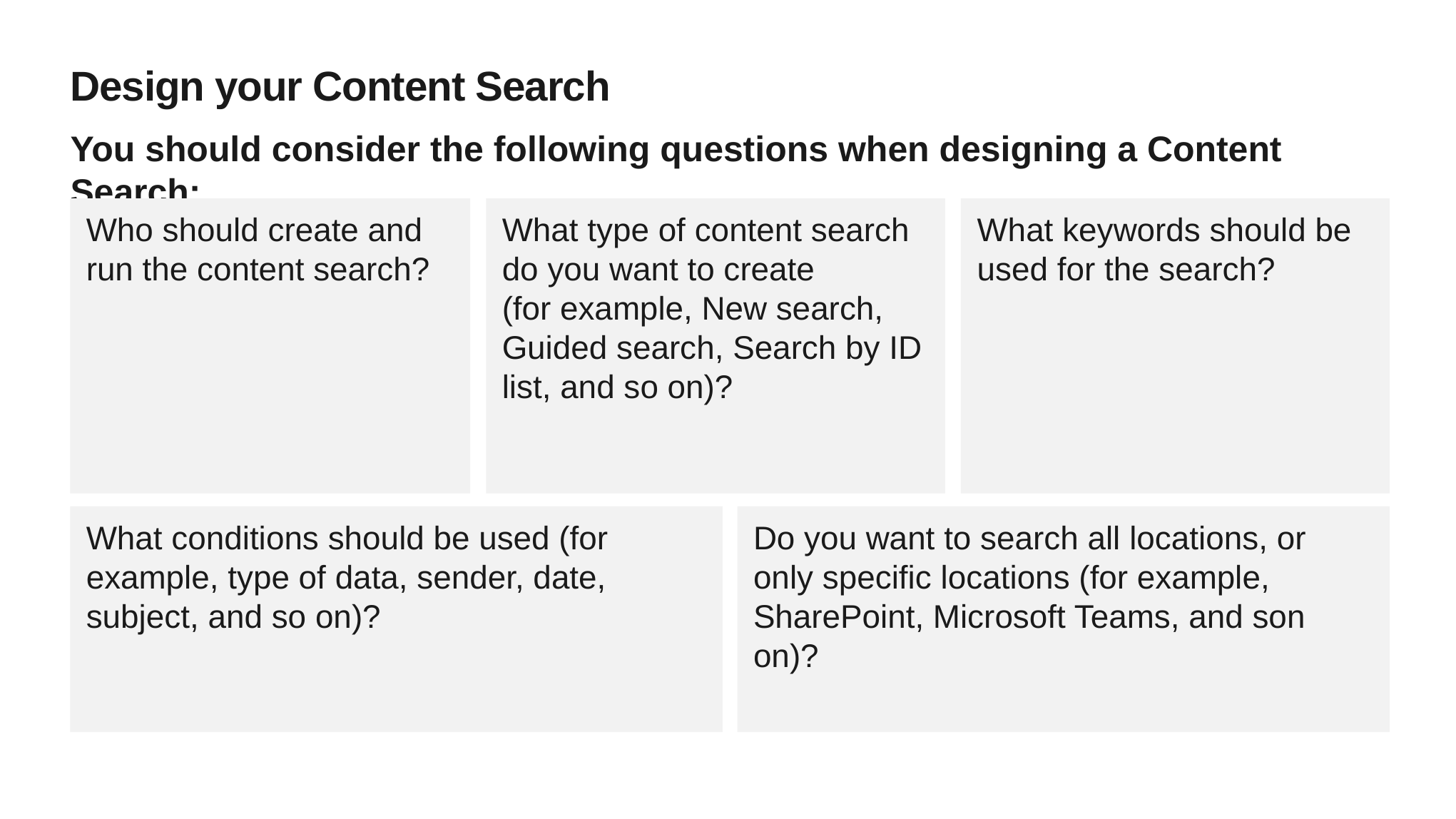

# Design your Content Search
You should consider the following questions when designing a Content Search:
Who should create and run the content search?
What type of content search do you want to create
(for example, New search, Guided search, Search by ID list, and so on)?
What keywords should be used for the search?
What conditions should be used (for example, type of data, sender, date, subject, and so on)?
Do you want to search all locations, or only specific locations (for example, SharePoint, Microsoft Teams, and son on)?